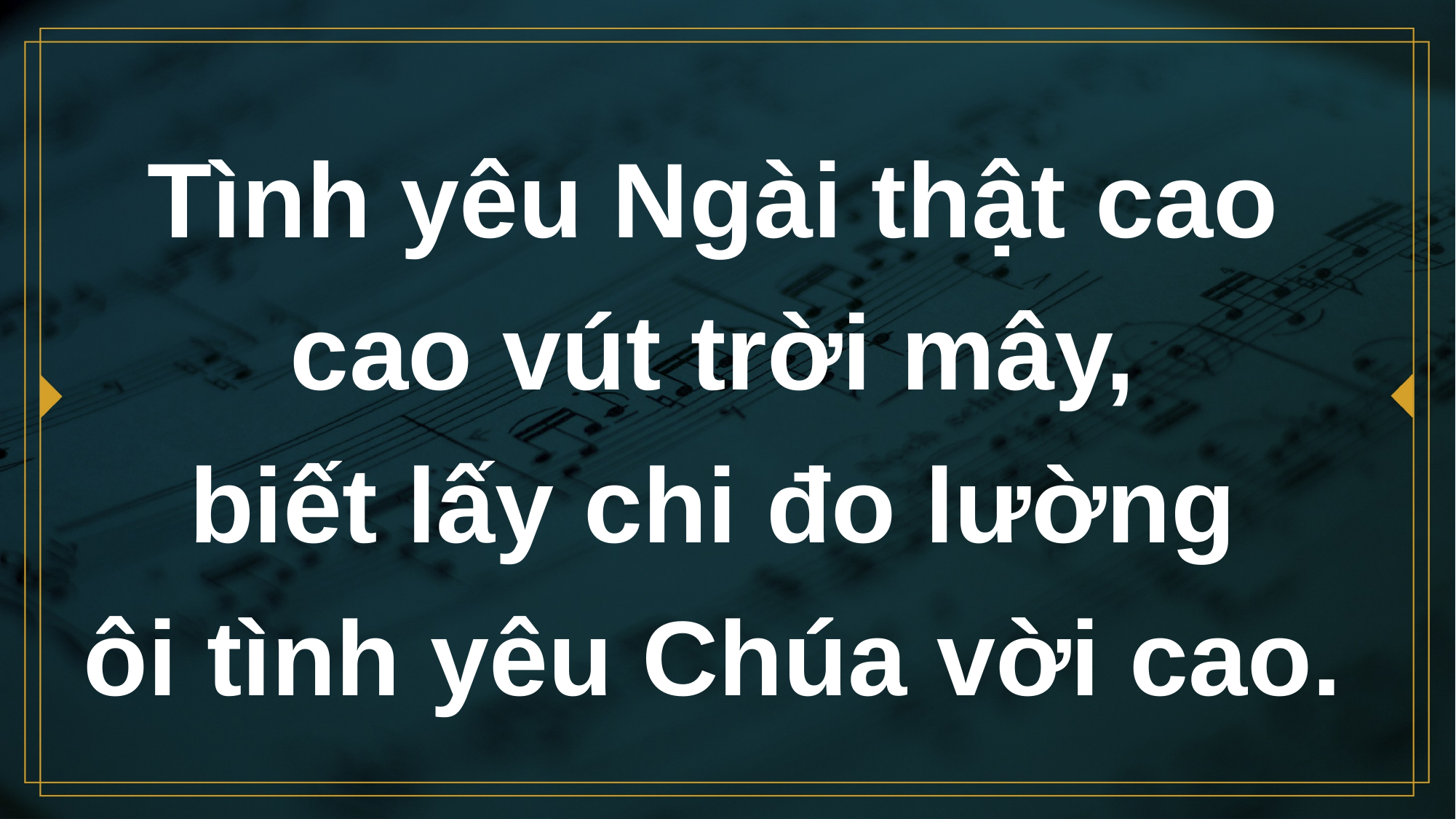

# Tình yêu Ngài thật cao cao vút trời mây,
biết lấy chi đo lường
ôi tình yêu Chúa vời cao.